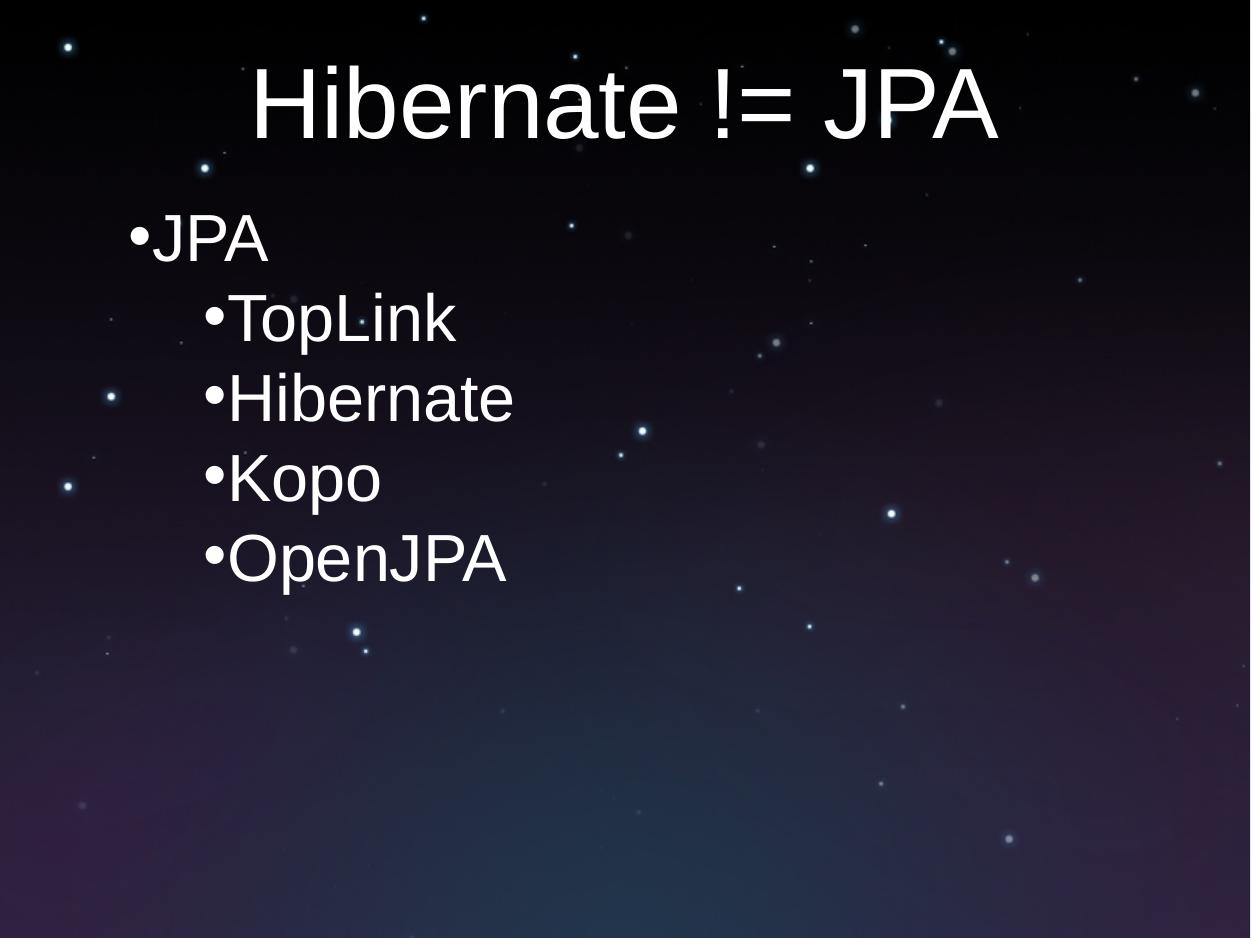

# Hibernate != JPA
JPA
TopLink
Hibernate
Kopo
OpenJPA